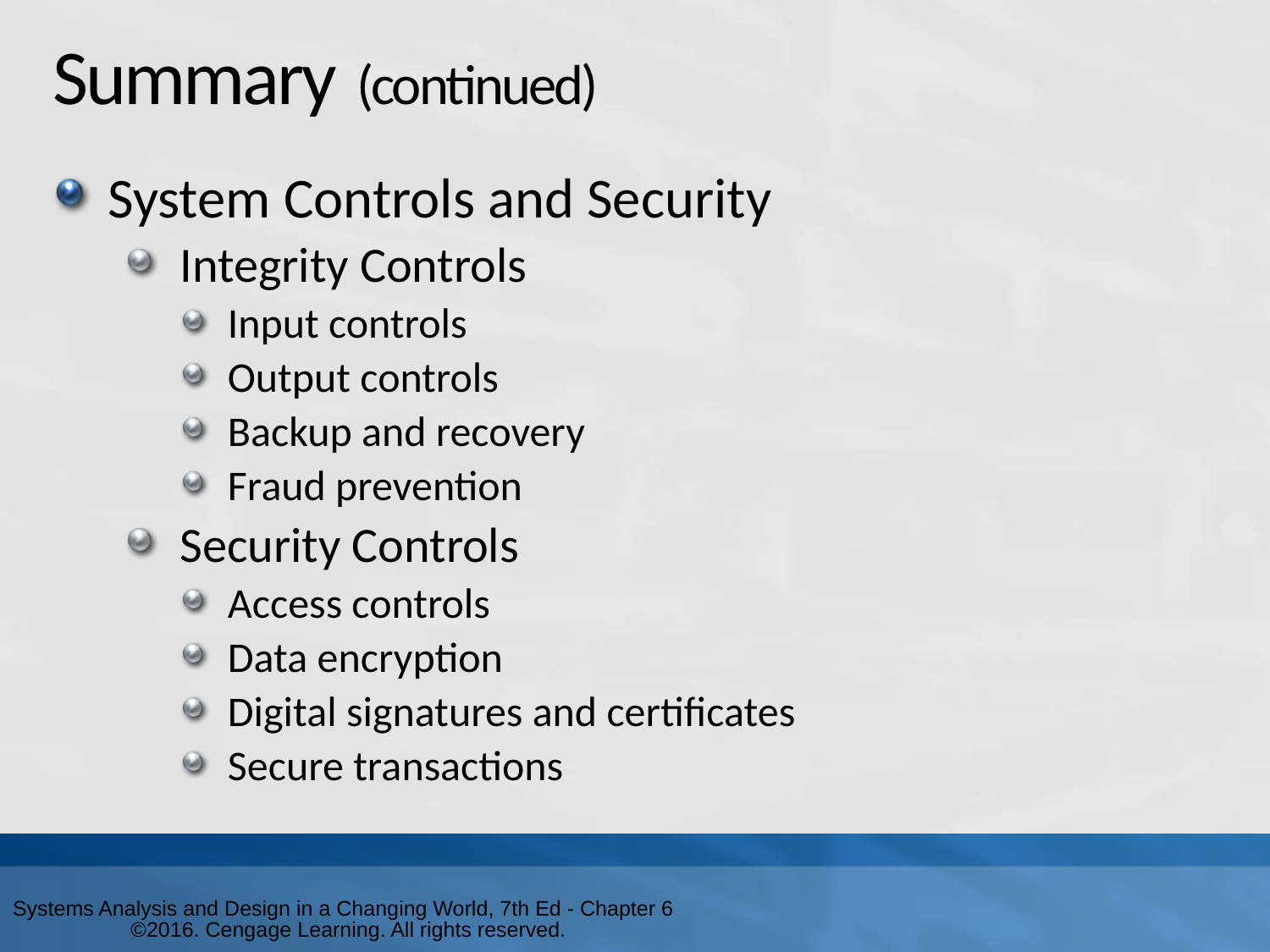

# Summary (continued)
System Controls and Security
Integrity Controls
Input controls
Output controls
Backup and recovery
Fraud prevention
Security Controls
Access controls
Data encryption
Digital signatures and certificates
Secure transactions
Systems Analysis and Design in a Changing World, 7th Ed - Chapter 6                                               ©2016. Cengage Learning. All rights reserved.